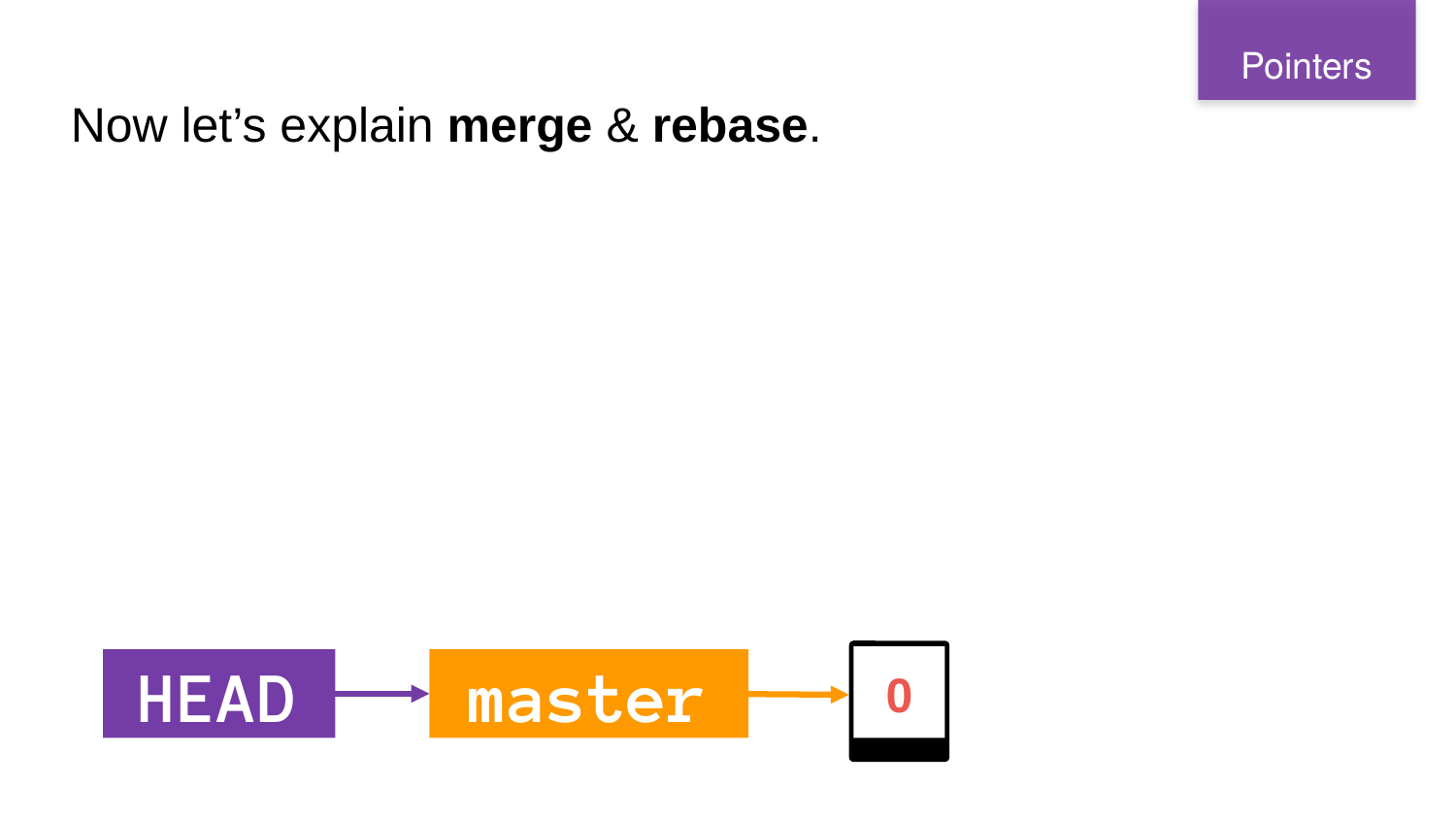

Pointers
Now let’s explain merge & rebase.

HEAD
master
0